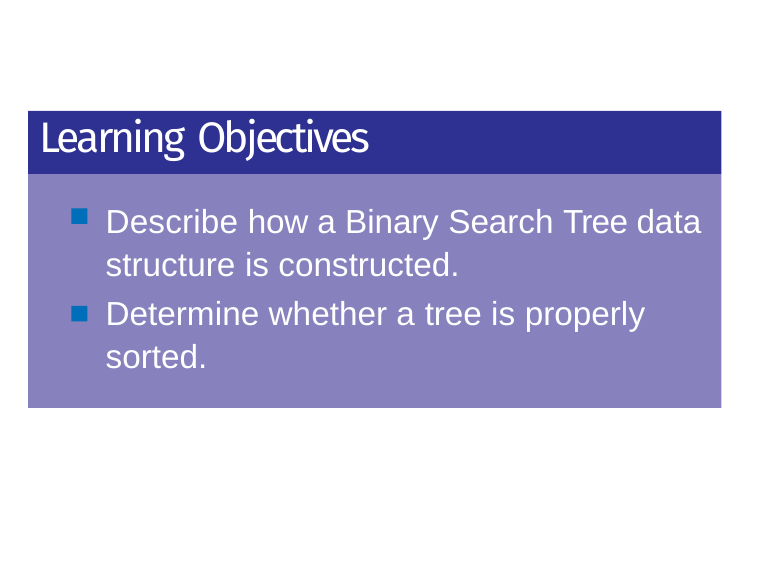

Learning Objectives

Describe how a Binary Search Tree data  structure is constructed.
Determine whether a tree is properly  sorted.